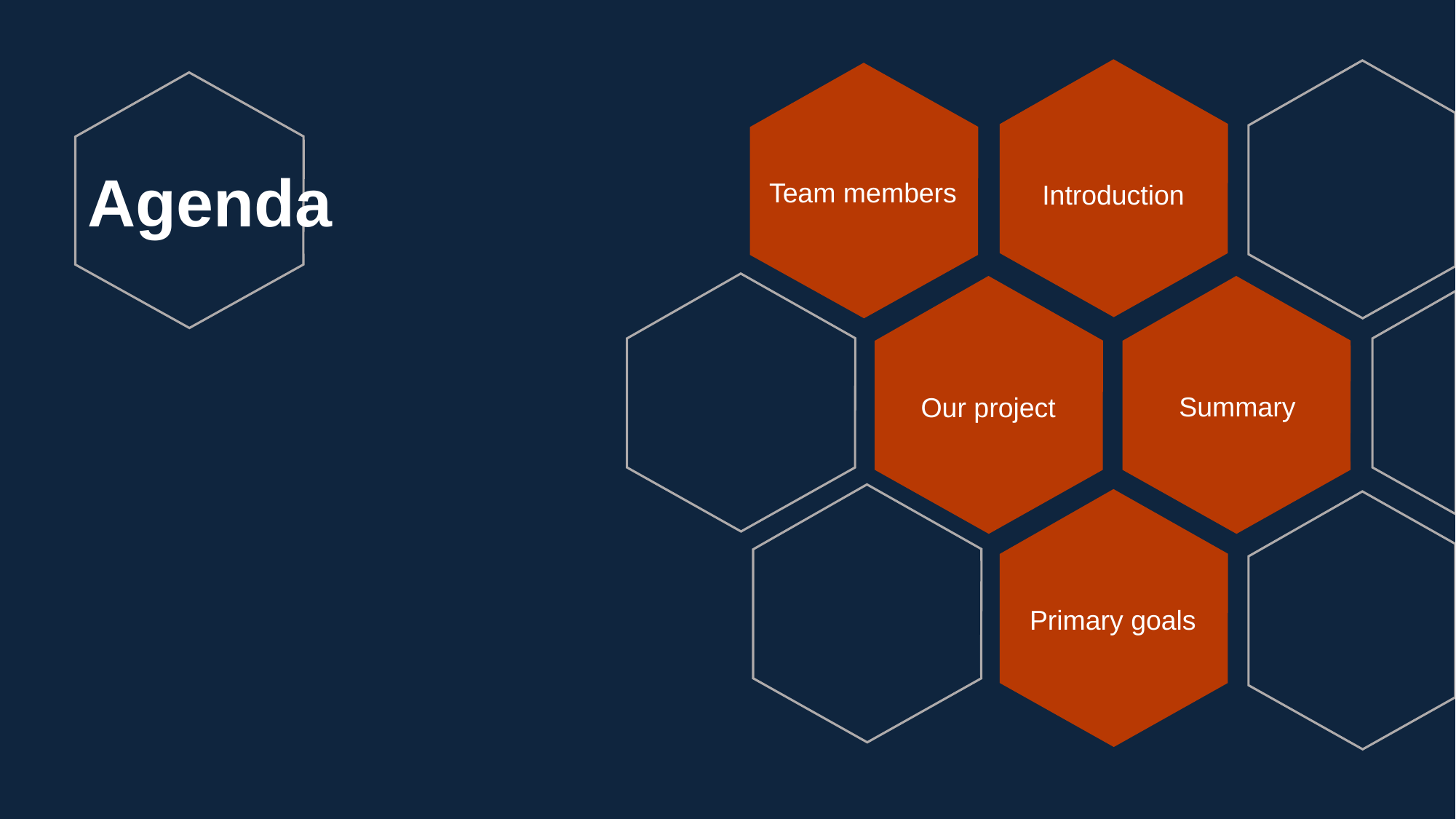

# Agenda
Team members
Introduction
Summary
Our project
Primary goals